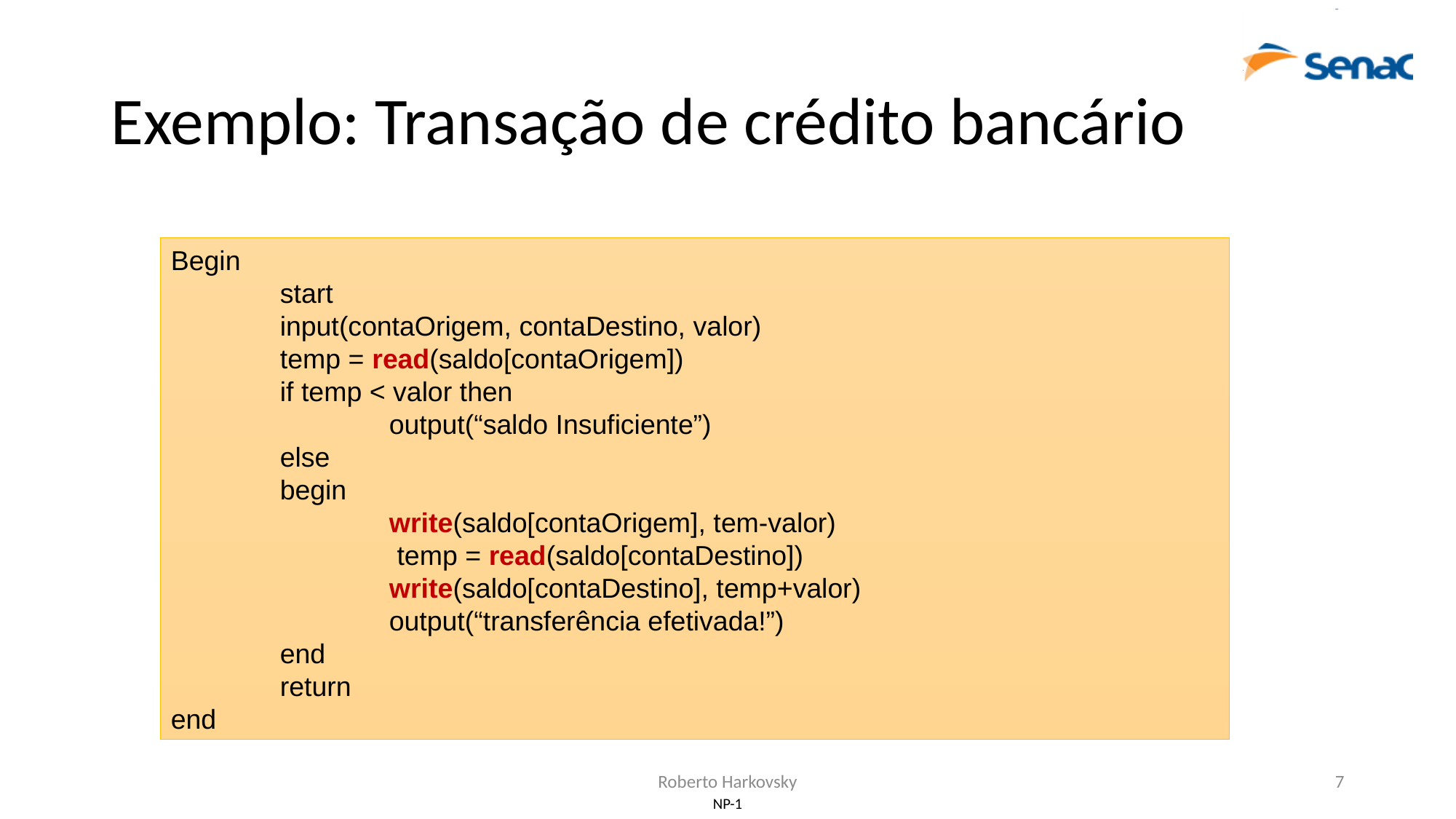

# Exemplo: Transação de crédito bancário
Begin
	start
	input(contaOrigem, contaDestino, valor)
	temp = read(saldo[contaOrigem])
	if temp < valor then
		output(“saldo Insuficiente”)
	else
	begin
		write(saldo[contaOrigem], tem-valor)
		 temp = read(saldo[contaDestino])
		write(saldo[contaDestino], temp+valor)
		output(“transferência efetivada!”)
	end
	return
end
Roberto Harkovsky
7